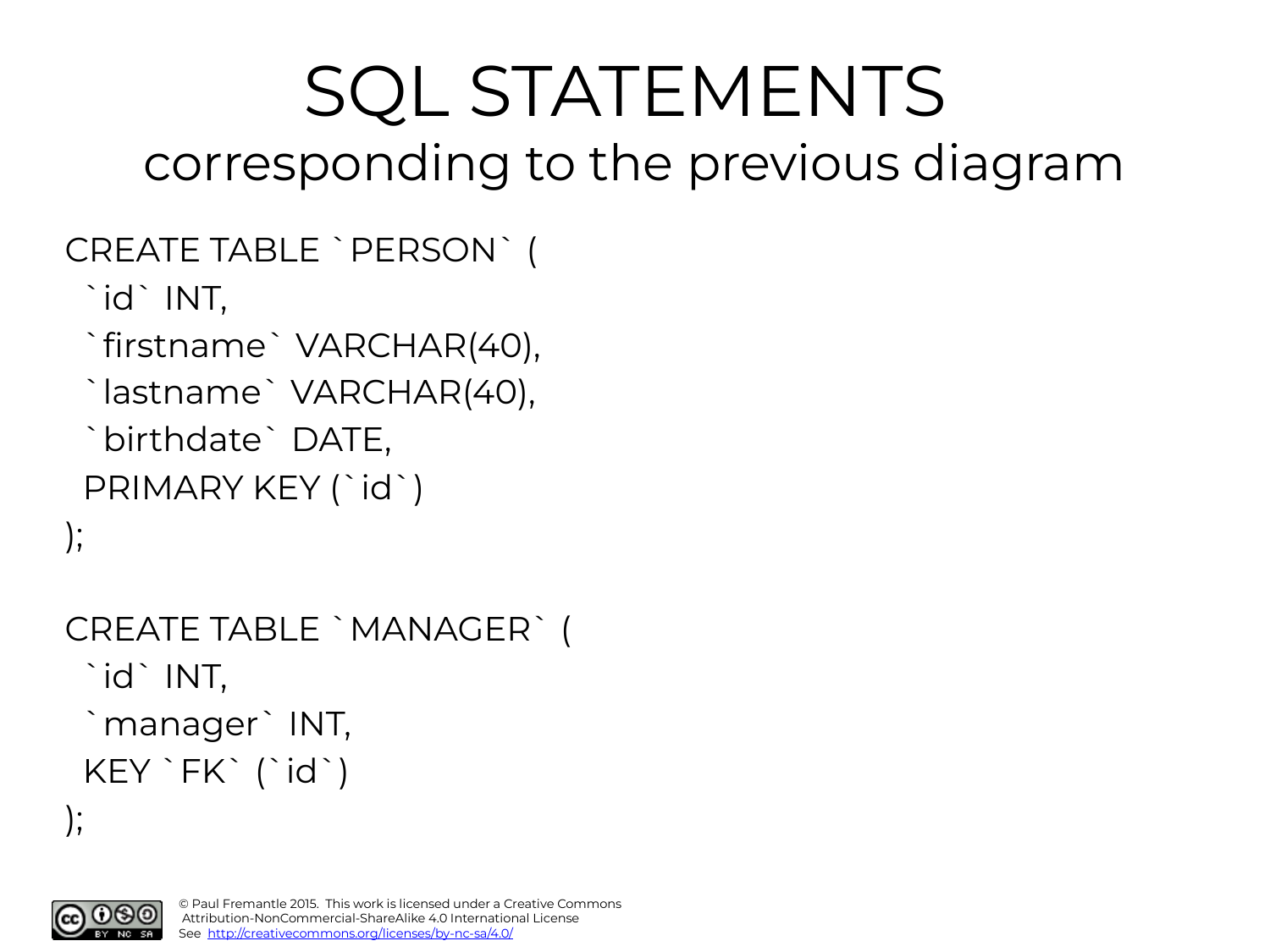

# SQL STATEMENTS corresponding to the previous diagram
CREATE TABLE `PERSON` (
  `id` INT,
  `firstname` VARCHAR(40),
  `lastname` VARCHAR(40),
  `birthdate` DATE,
  PRIMARY KEY (`id`)
);

CREATE TABLE `MANAGER` (
  `id` INT,
  `manager` INT,
  KEY `FK` (`id`)
);